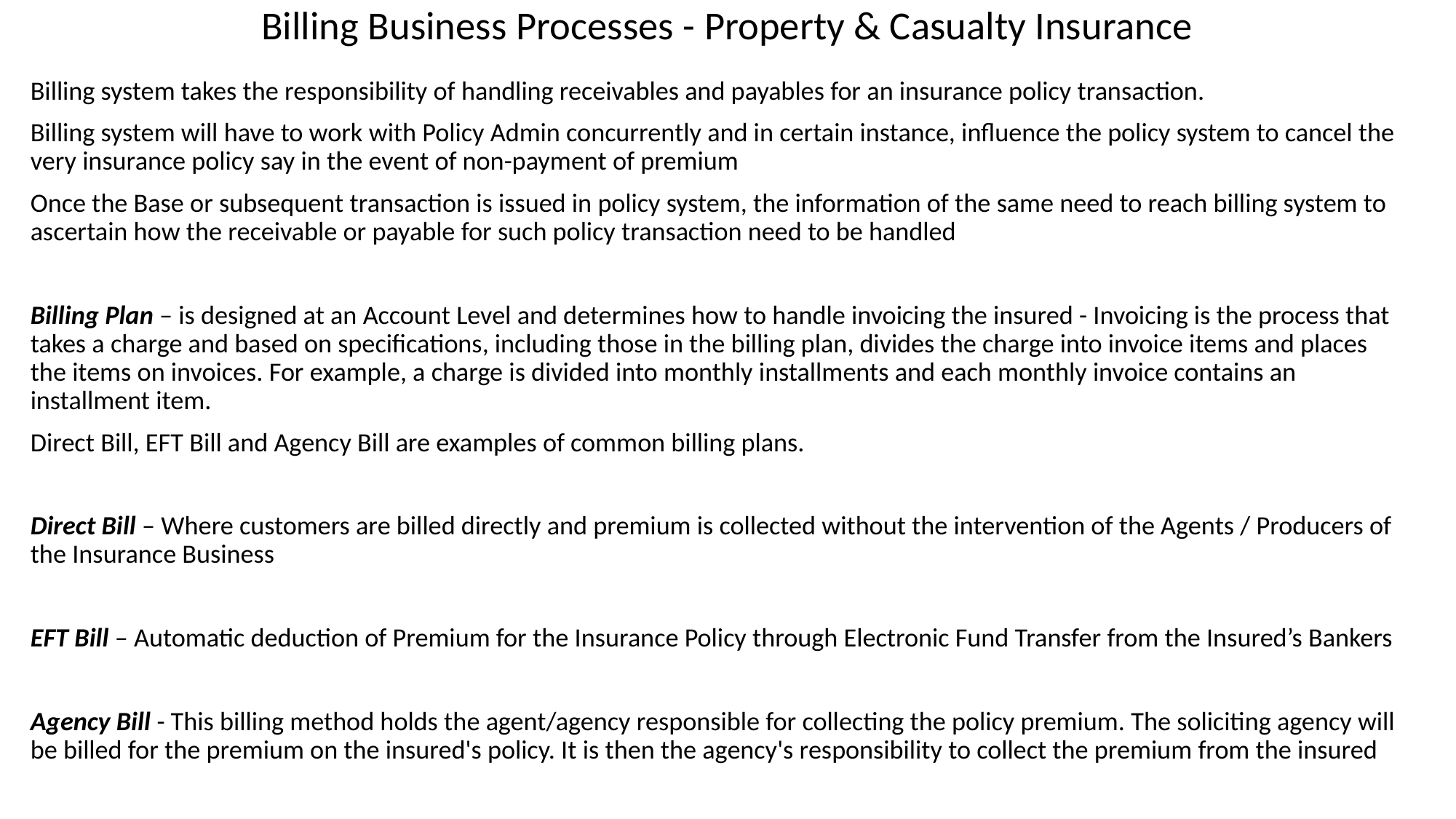

# Billing Business Processes - Property & Casualty Insurance
Billing system takes the responsibility of handling receivables and payables for an insurance policy transaction.
Billing system will have to work with Policy Admin concurrently and in certain instance, influence the policy system to cancel the very insurance policy say in the event of non-payment of premium
Once the Base or subsequent transaction is issued in policy system, the information of the same need to reach billing system to ascertain how the receivable or payable for such policy transaction need to be handled

Billing Plan – is designed at an Account Level and determines how to handle invoicing the insured - Invoicing is the process that takes a charge and based on specifications, including those in the billing plan, divides the charge into invoice items and places the items on invoices. For example, a charge is divided into monthly installments and each monthly invoice contains an installment item.
Direct Bill, EFT Bill and Agency Bill are examples of common billing plans.

Direct Bill – Where customers are billed directly and premium is collected without the intervention of the Agents / Producers of the Insurance Business

EFT Bill – Automatic deduction of Premium for the Insurance Policy through Electronic Fund Transfer from the Insured’s Bankers

Agency Bill - This billing method holds the agent/agency responsible for collecting the policy premium. The soliciting agency will be billed for the premium on the insured's policy. It is then the agency's responsibility to collect the premium from the insured